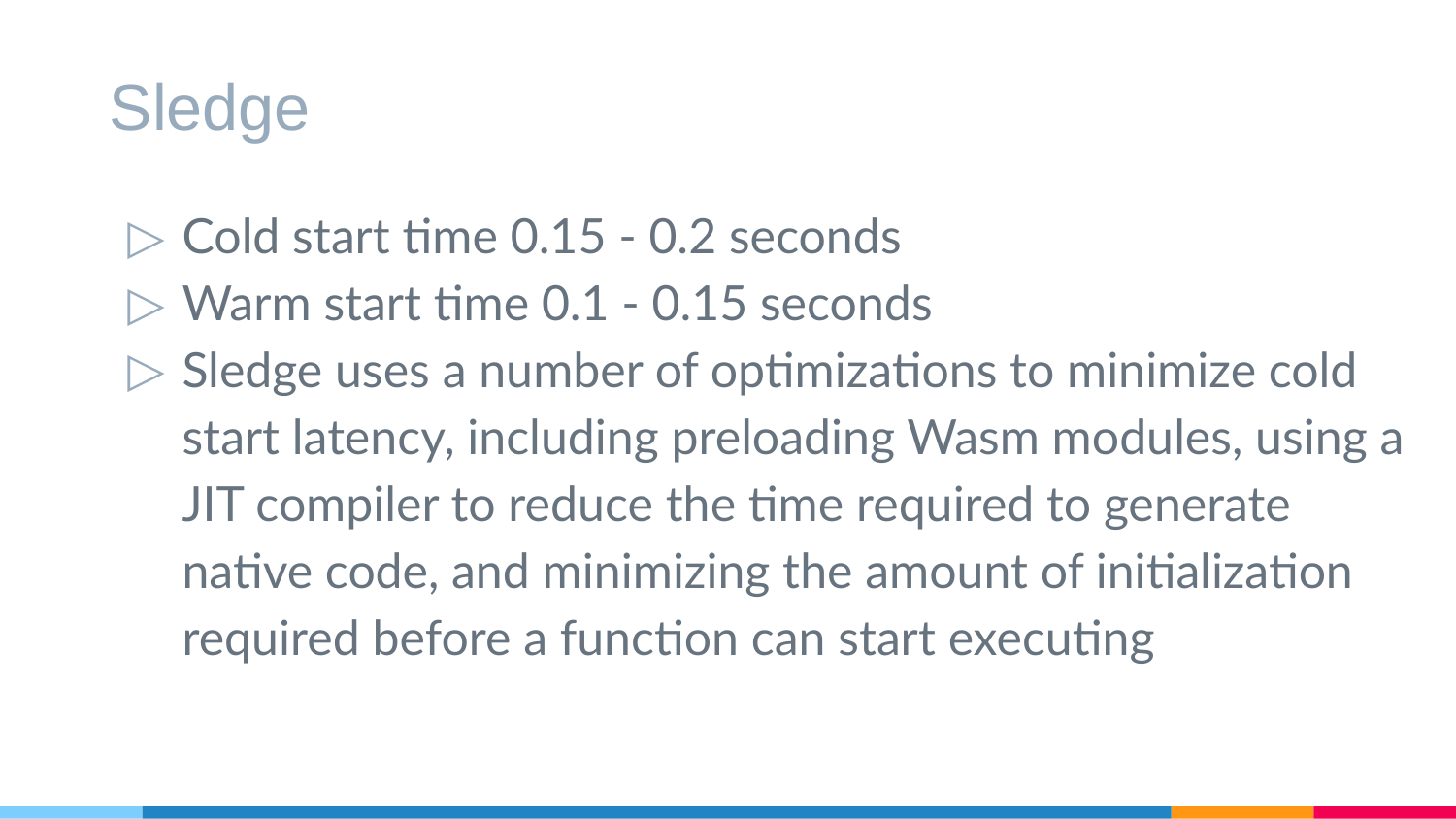

# Sledge
Cold start time 0.15 - 0.2 seconds
Warm start time 0.1 - 0.15 seconds
Sledge uses a number of optimizations to minimize cold start latency, including preloading Wasm modules, using a JIT compiler to reduce the time required to generate native code, and minimizing the amount of initialization required before a function can start executing